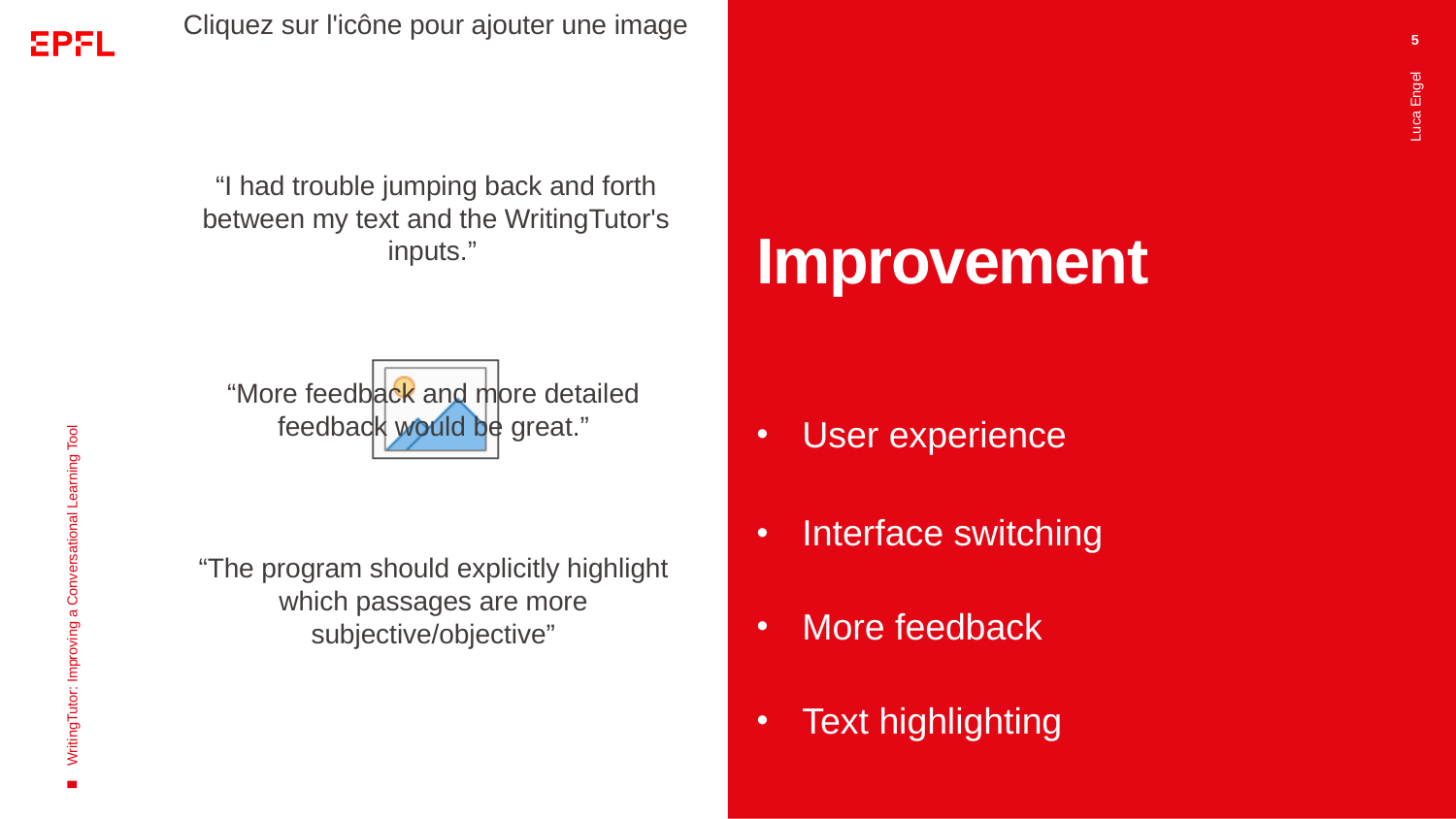

5
# Improvement
“I had trouble jumping back and forth between my text and the WritingTutor's inputs.”
Luca Engel
“More feedback and more detailed feedback would be great.”
User experience
Interface switching
More feedback
Text highlighting
WritingTutor: Improving a Conversational Learning Tool
“The program should explicitly highlight which passages are more subjective/objective”